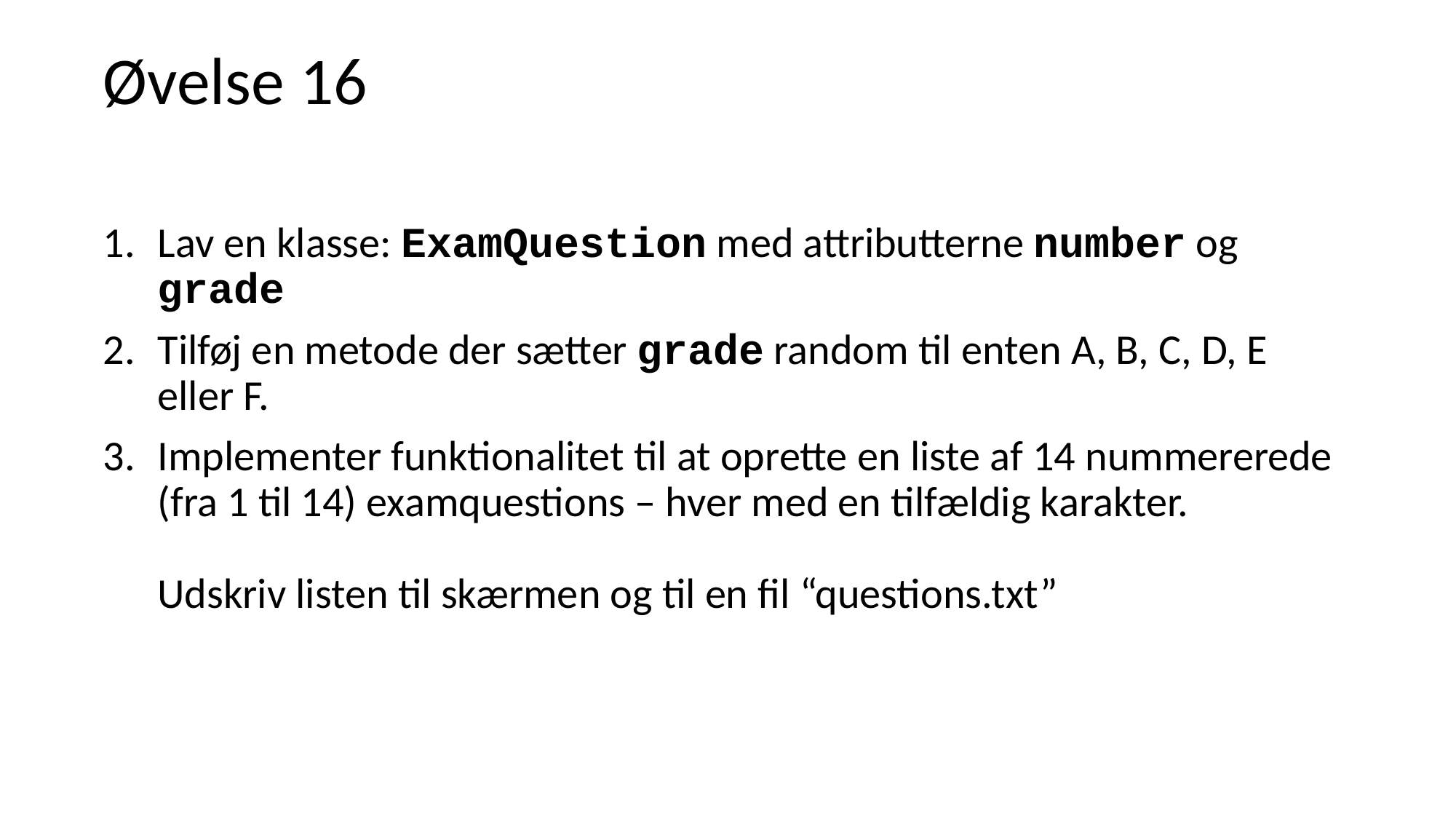

# Øvelse 16
Lav en klasse: ExamQuestion med attributterne number og grade
Tilføj en metode der sætter grade random til enten A, B, C, D, E eller F.
Implementer funktionalitet til at oprette en liste af 14 nummererede (fra 1 til 14) examquestions – hver med en tilfældig karakter.
Udskriv listen til skærmen og til en fil “questions.txt”